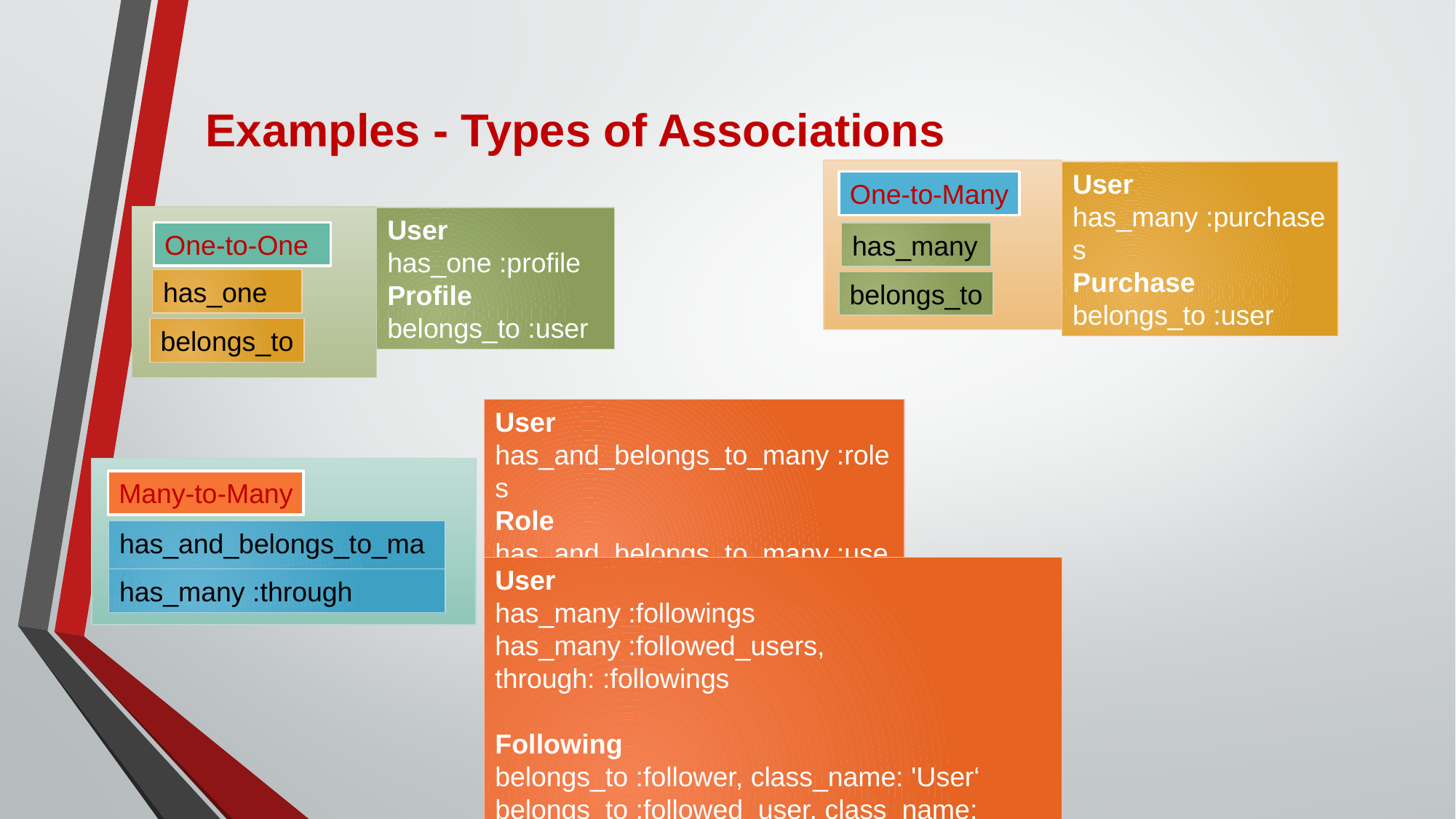

# Examples - Types of Associations

User
has_many :purchases
Purchase
belongs_to :user
One-to-Many

User
has_one :profile
Profile
belongs_to :user
One-to-One
has_many
has_one
belongs_to
belongs_to
User
has_and_belongs_to_many :roles
Role
has_and_belongs_to_many :users

Many-to-Many
has_and_belongs_to_many
User
has_many :followings
has_many :followed_users, through: :followings

Following
belongs_to :follower, class_name: 'User‘
belongs_to :followed_user, class_name: 'User'
has_many :through